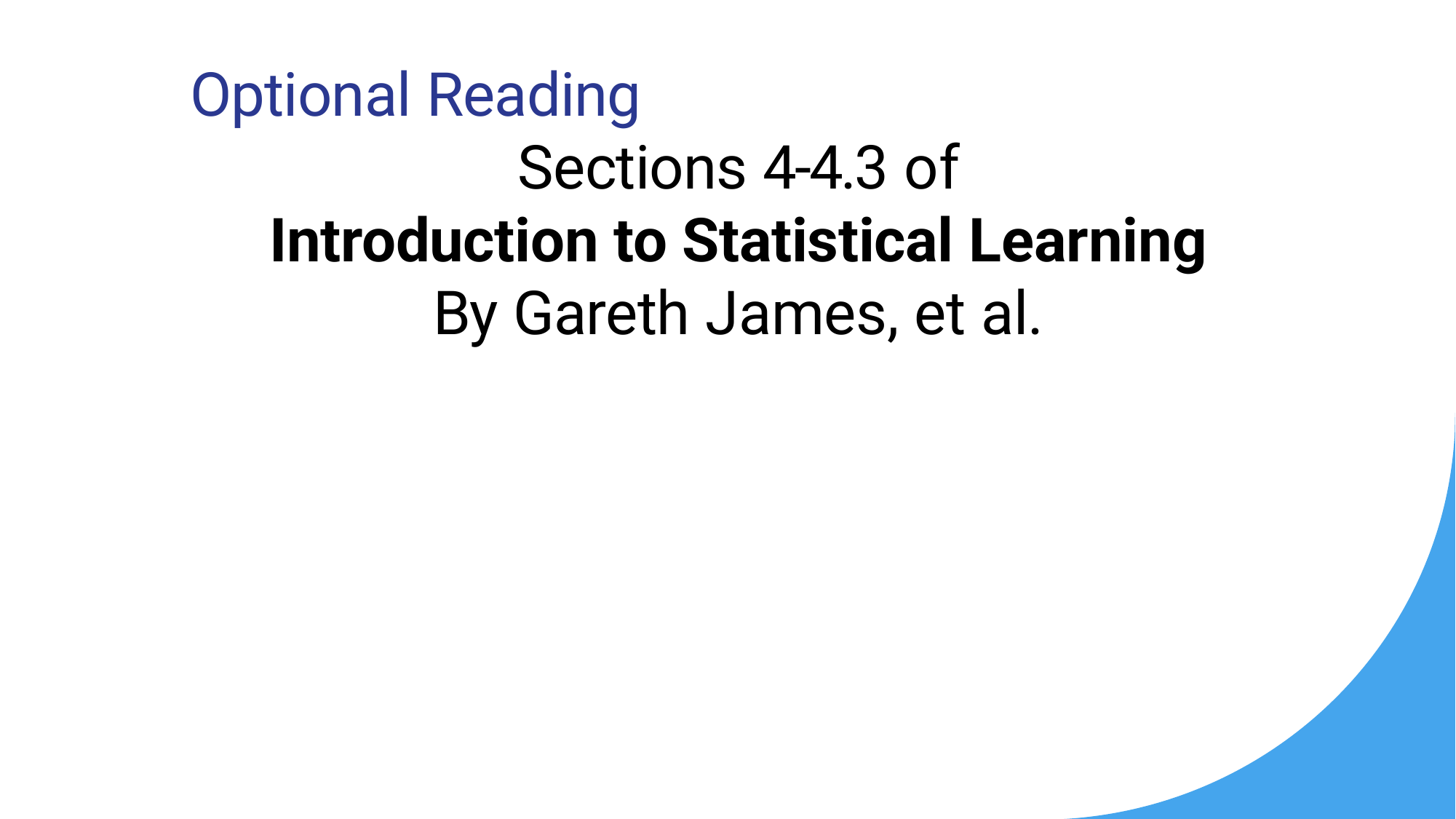

Optional Reading
Sections 4-4.3 of
Introduction to Statistical Learning
By Gareth James, et al.